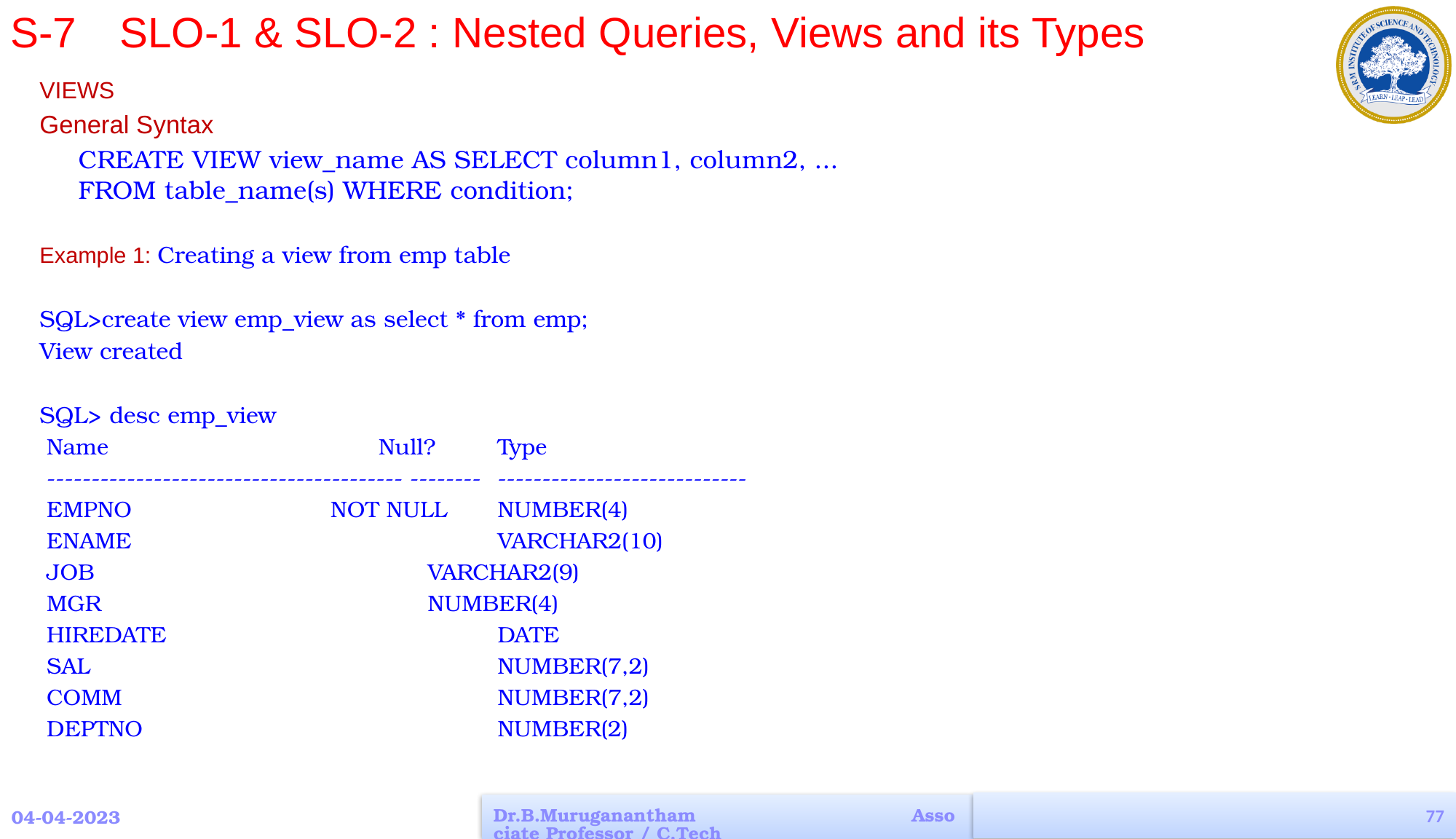

S-7	SLO-1 & SLO-2 : Nested Queries, Views and its Types
VIEWS
General Syntax
	CREATE VIEW view_name AS SELECT column1, column2, ...
FROM table_name(s) WHERE condition;

Example 1: Creating a view from emp table

SQL>create view emp_view as select * from emp;
View created

SQL> desc emp_view
 Name                                      Null?    	Type
 ---------------------------------------- -------- 	----------------------------
 EMPNO                            NOT NULL  	NUMBER(4)
 ENAME                                               	VARCHAR2(10)
 JOB                       	                	VARCHAR2(9)
 MGR                                   	  	NUMBER(4)
 HIREDATE                                          	DATE
 SAL                                                    	NUMBER(7,2)
 COMM                                               	NUMBER(7,2)
 DEPTNO                                            	NUMBER(2)

77
04-04-2023
Dr.B.Muruganantham                                   Associate Professor / C.Tech